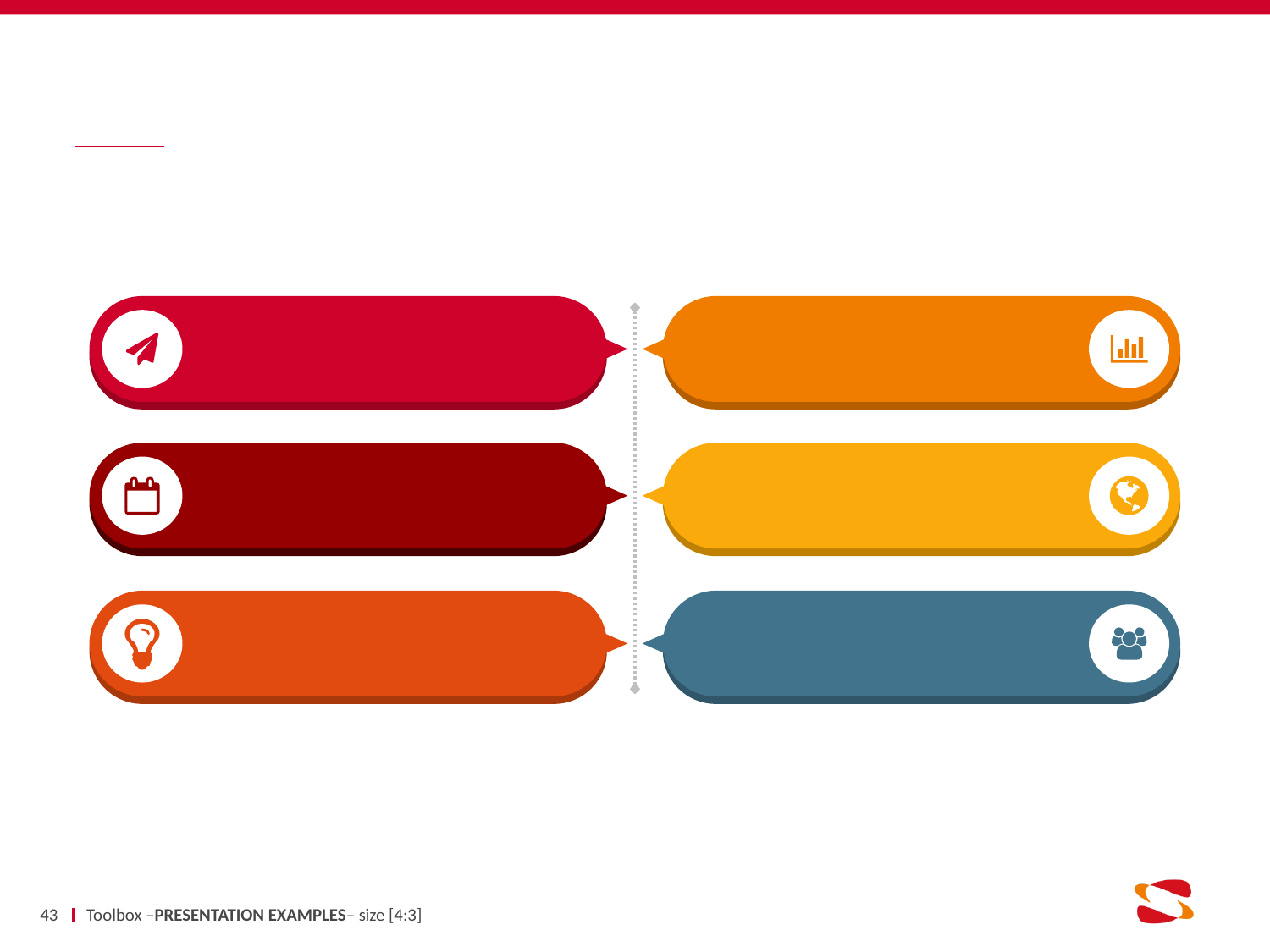

#

43
Toolbox –PRESENTATION EXAMPLES– size [4:3]